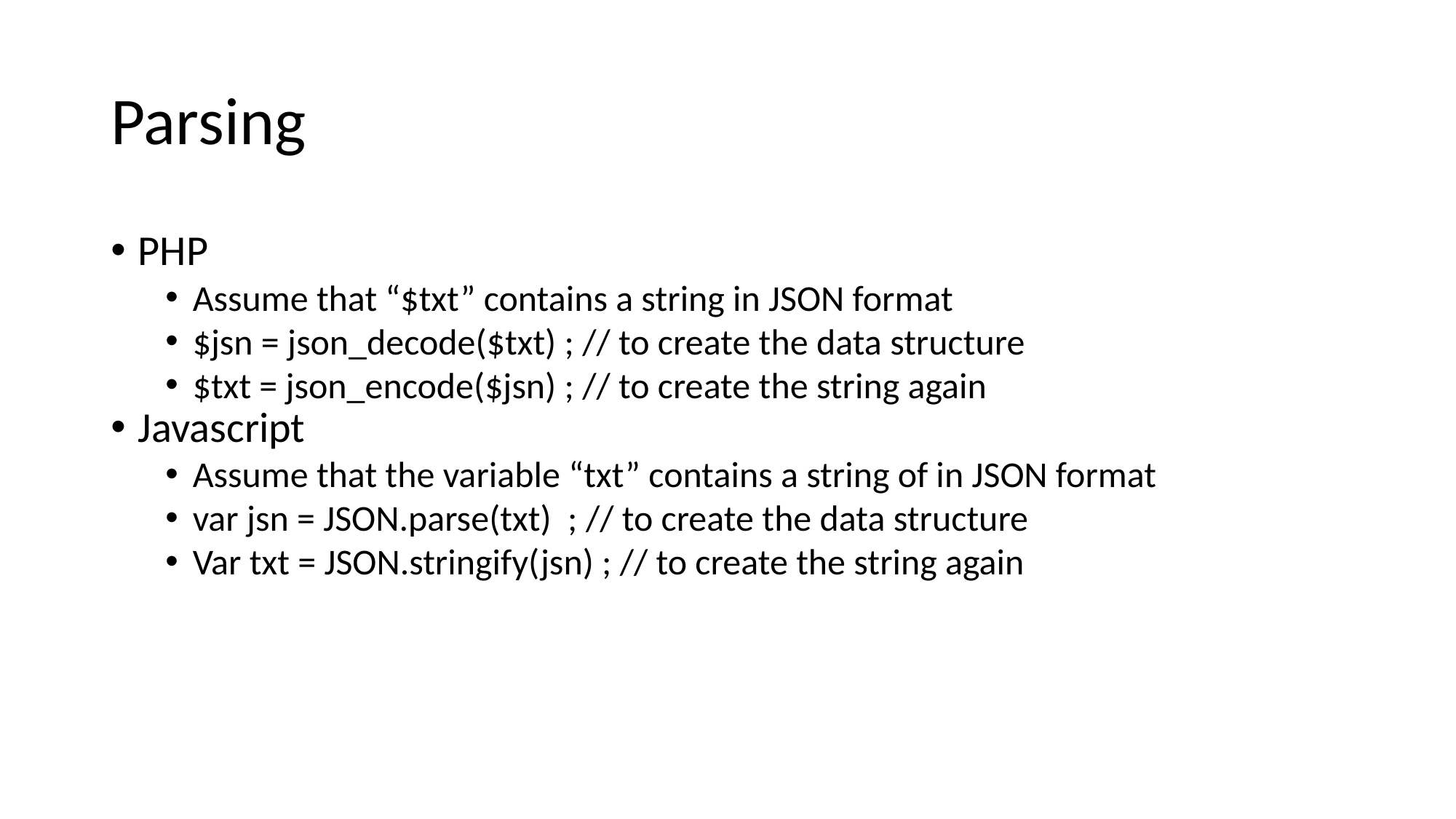

Parsing
PHP
Assume that “$txt” contains a string in JSON format
$jsn = json_decode($txt) ; // to create the data structure
$txt = json_encode($jsn) ; // to create the string again
Javascript
Assume that the variable “txt” contains a string of in JSON format
var jsn = JSON.parse(txt)  ; // to create the data structure
Var txt = JSON.stringify(jsn) ; // to create the string again